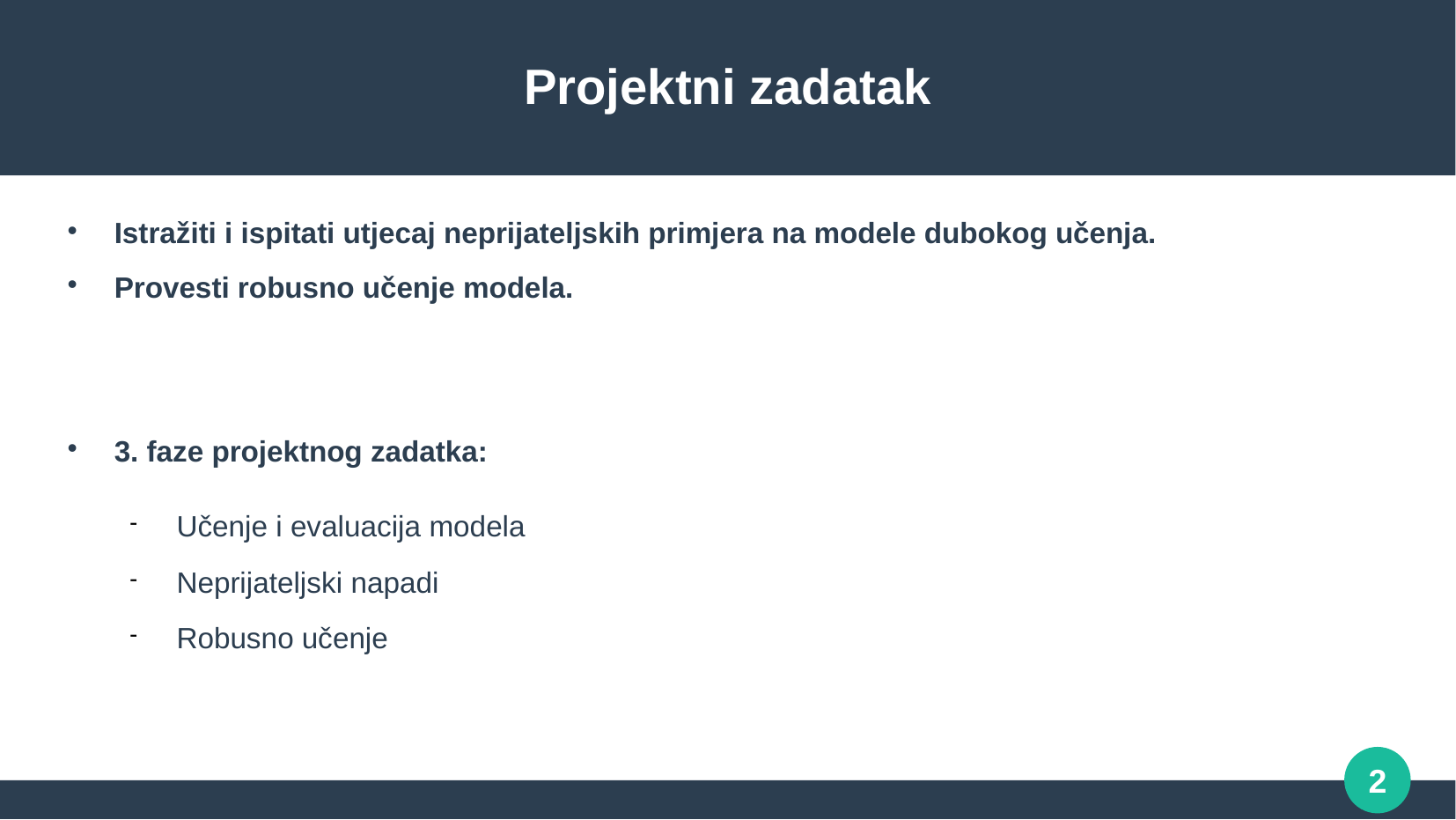

Projektni zadatak
Istražiti i ispitati utjecaj neprijateljskih primjera na modele dubokog učenja.
Provesti robusno učenje modela.

3. faze projektnog zadatka:
Učenje i evaluacija modela
Neprijateljski napadi
Robusno učenje